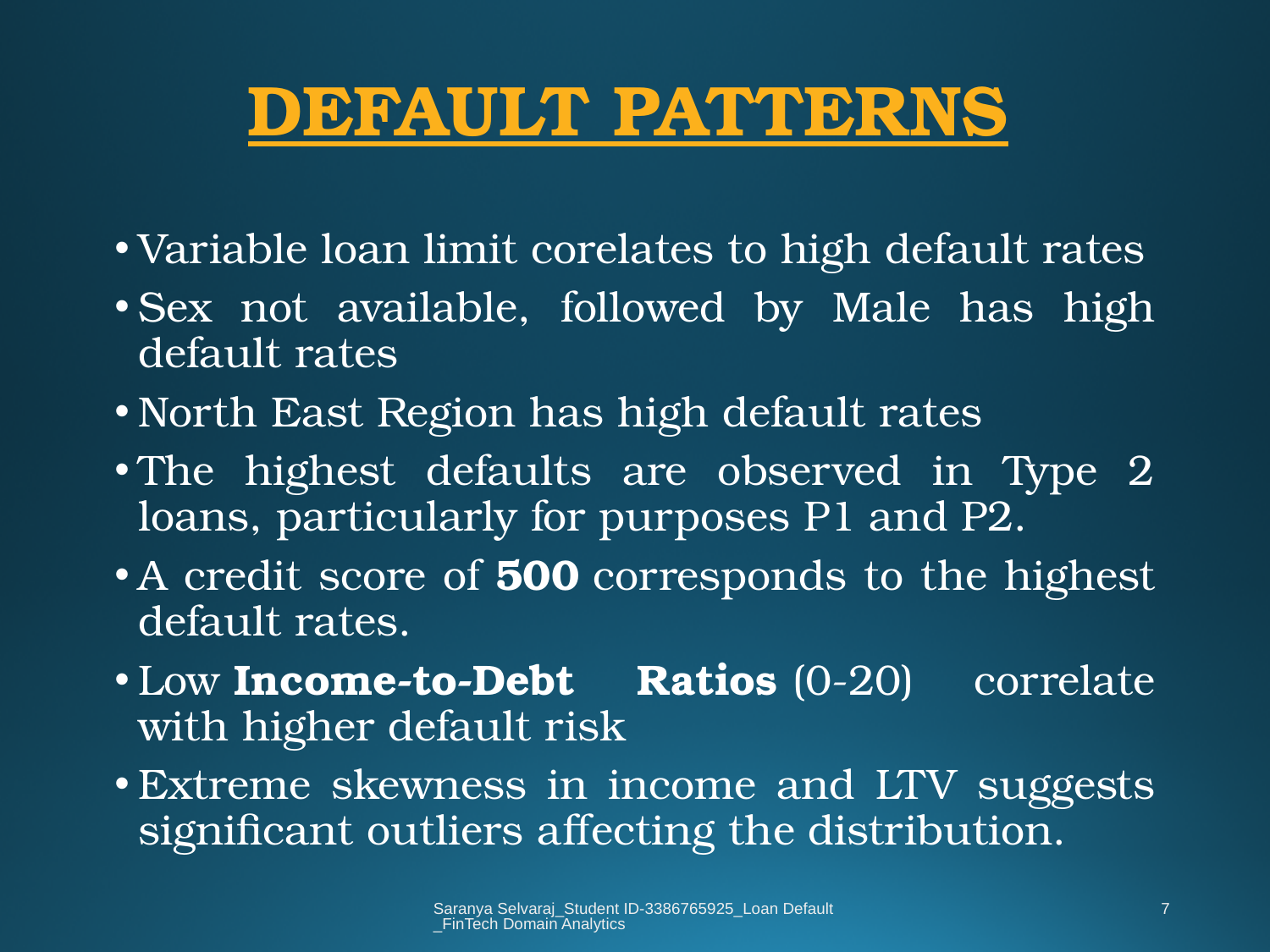

# DEFAULT PATTERNS
Variable loan limit corelates to high default rates
Sex not available, followed by Male has high default rates
North East Region has high default rates
The highest defaults are observed in Type 2 loans, particularly for purposes P1 and P2.
A credit score of 500 corresponds to the highest default rates.
Low Income-to-Debt Ratios (0-20) correlate with higher default risk
Extreme skewness in income and LTV suggests significant outliers affecting the distribution.

Saranya Selvaraj_Student ID-3386765925_Loan Default_FinTech Domain Analytics
7